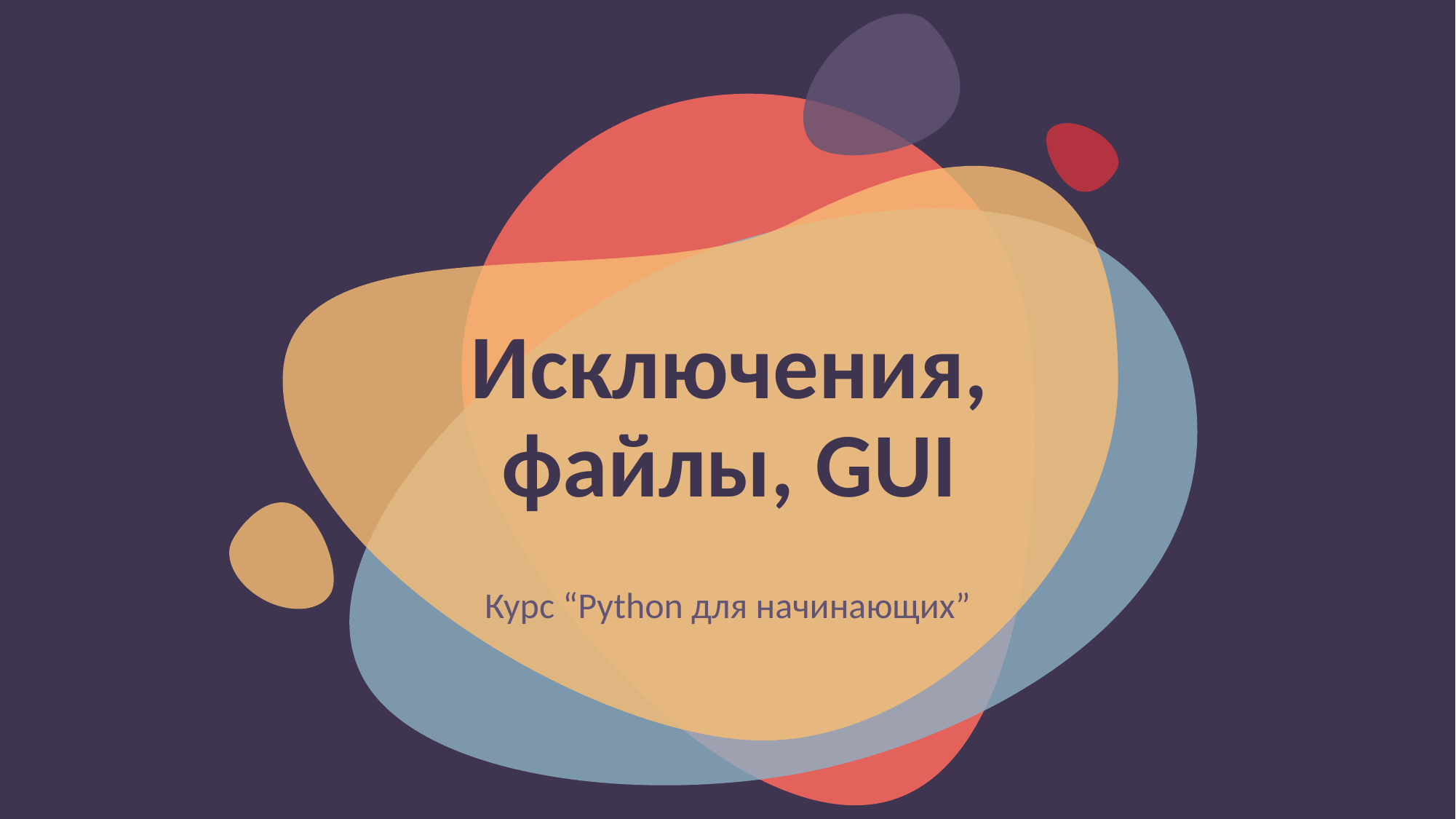

# Исключения, файлы, GUI
Курс “Python для начинающих”